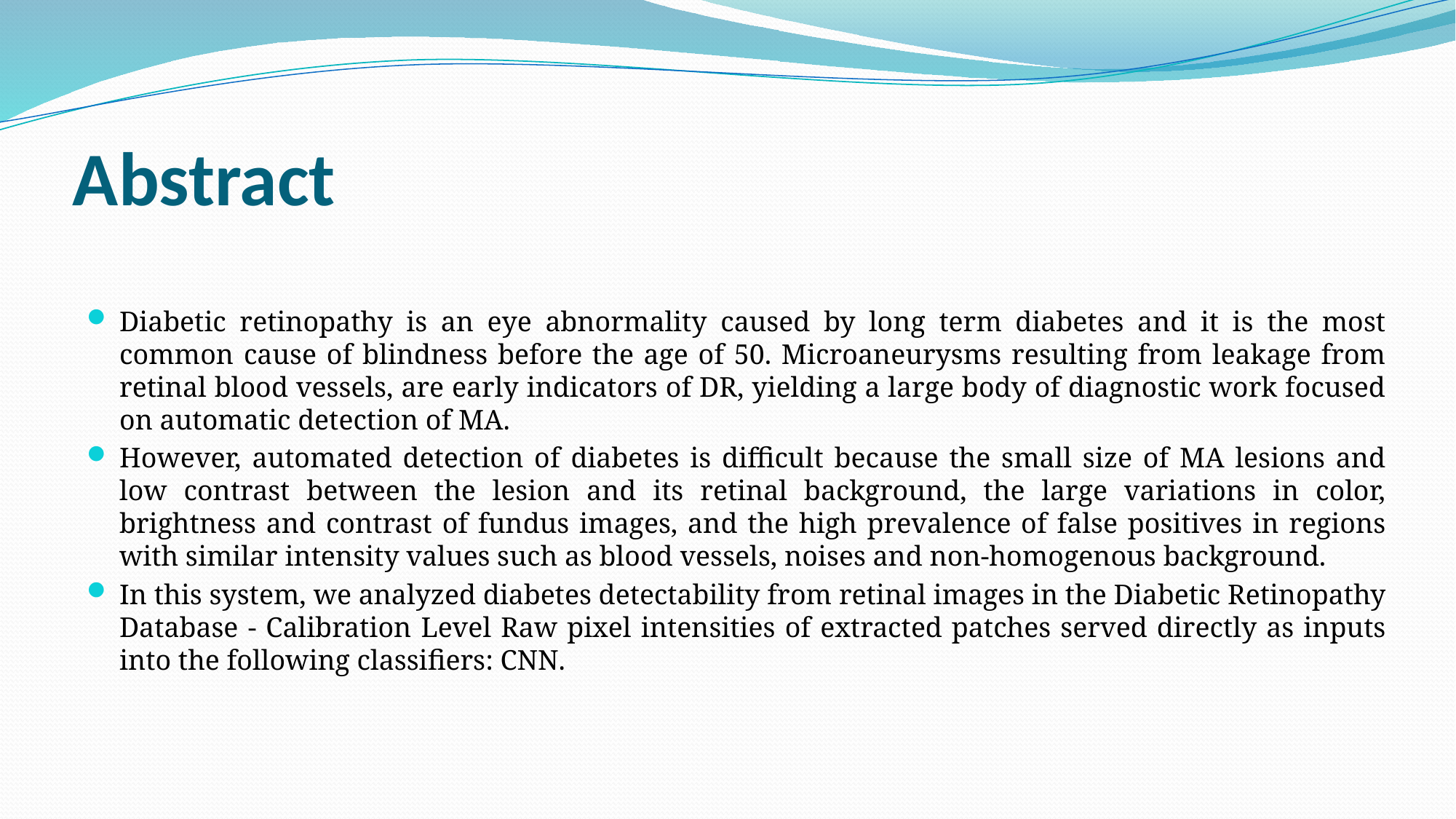

# Abstract
Diabetic retinopathy is an eye abnormality caused by long term diabetes and it is the most common cause of blindness before the age of 50. Microaneurysms resulting from leakage from retinal blood vessels, are early indicators of DR, yielding a large body of diagnostic work focused on automatic detection of MA.
However, automated detection of diabetes is difficult because the small size of MA lesions and low contrast between the lesion and its retinal background, the large variations in color, brightness and contrast of fundus images, and the high prevalence of false positives in regions with similar intensity values such as blood vessels, noises and non-homogenous background.
In this system, we analyzed diabetes detectability from retinal images in the Diabetic Retinopathy Database - Calibration Level Raw pixel intensities of extracted patches served directly as inputs into the following classifiers: CNN.